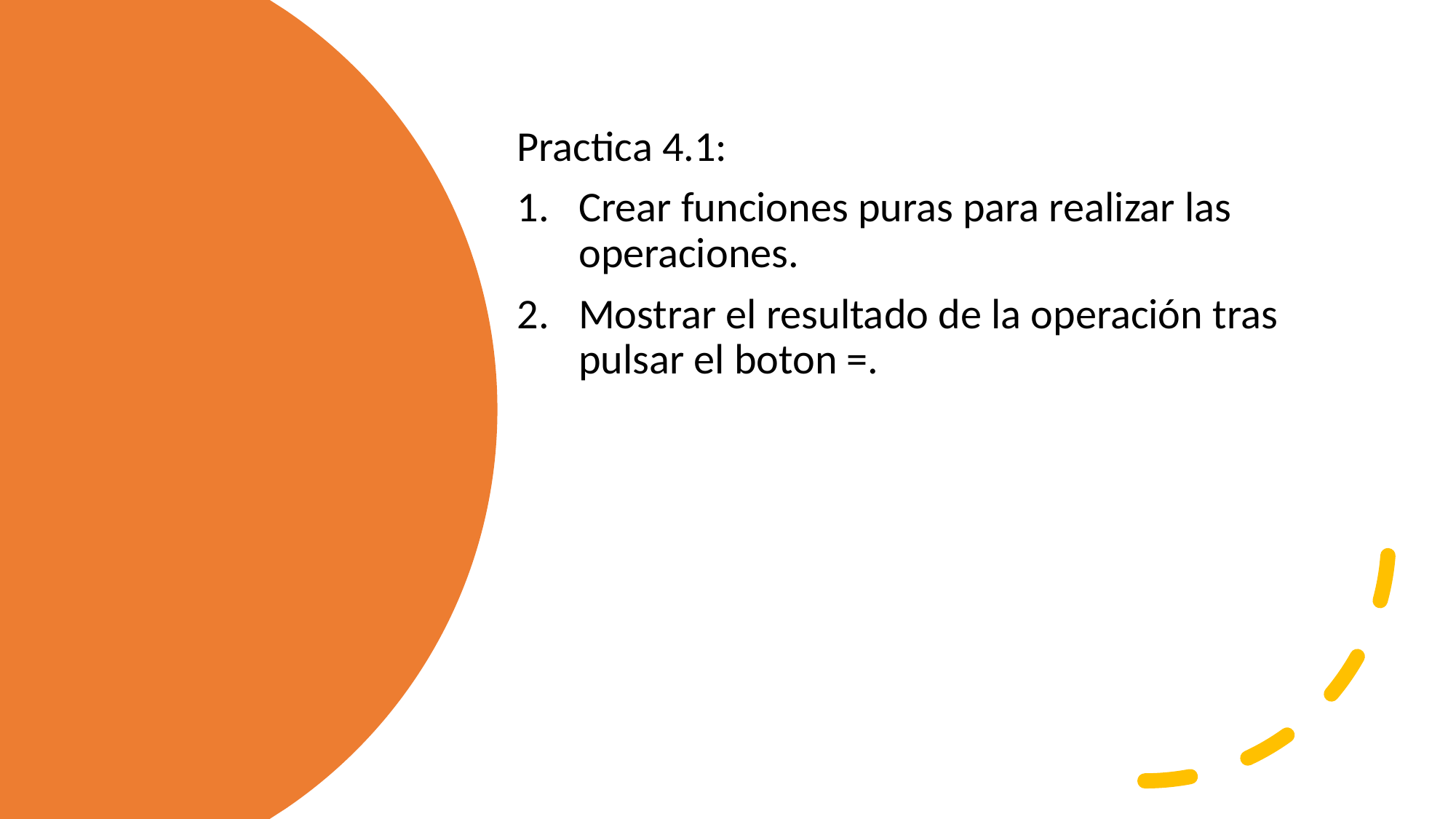

Practica 4.1:
Crear funciones puras para realizar las operaciones.
Mostrar el resultado de la operación tras pulsar el boton =.